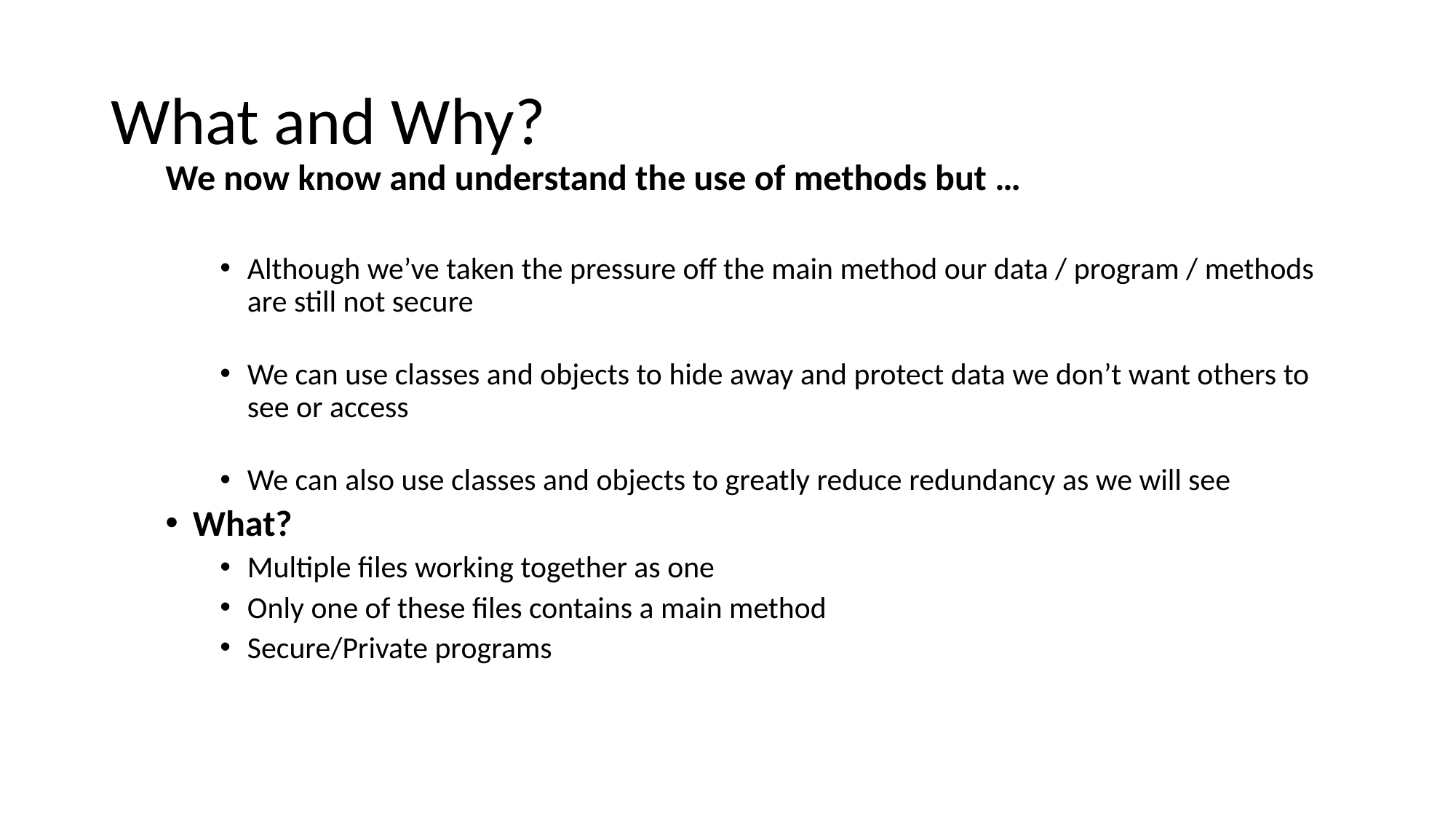

# What and Why?
We now know and understand the use of methods but …

Although we’ve taken the pressure off the main method our data / program / methods are still not secure
We can use classes and objects to hide away and protect data we don’t want others to see or access
We can also use classes and objects to greatly reduce redundancy as we will see
What?
Multiple files working together as one
Only one of these files contains a main method
Secure/Private programs